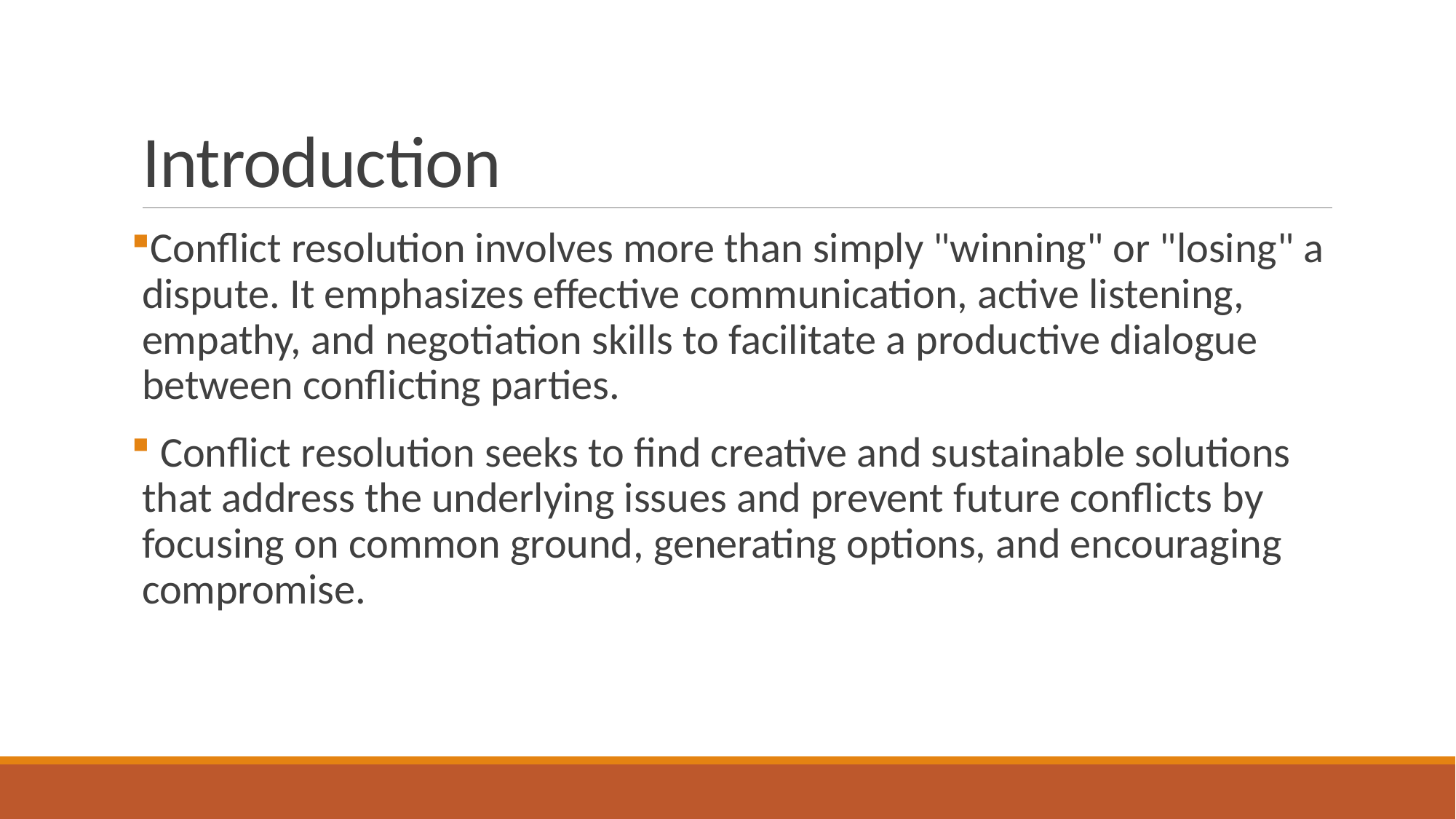

# Introduction
Conflict resolution involves more than simply "winning" or "losing" a dispute. It emphasizes effective communication, active listening, empathy, and negotiation skills to facilitate a productive dialogue between conflicting parties.
 Conflict resolution seeks to find creative and sustainable solutions that address the underlying issues and prevent future conflicts by focusing on common ground, generating options, and encouraging compromise.